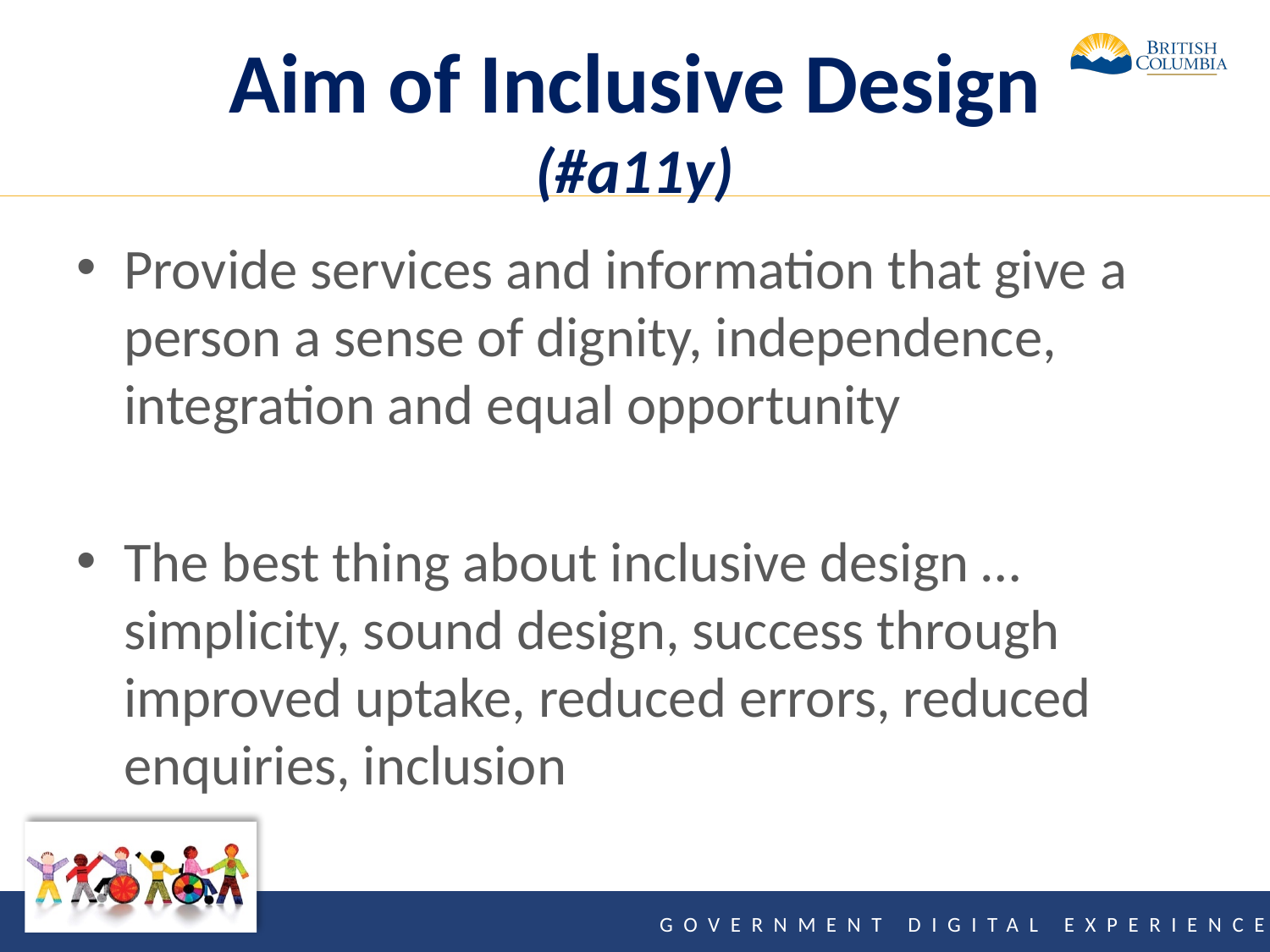

# Aim of Inclusive Design (#a11y)
Provide services and information that give a person a sense of dignity, independence, integration and equal opportunity

The best thing about inclusive design … simplicity, sound design, success through improved uptake, reduced errors, reduced enquiries, inclusion